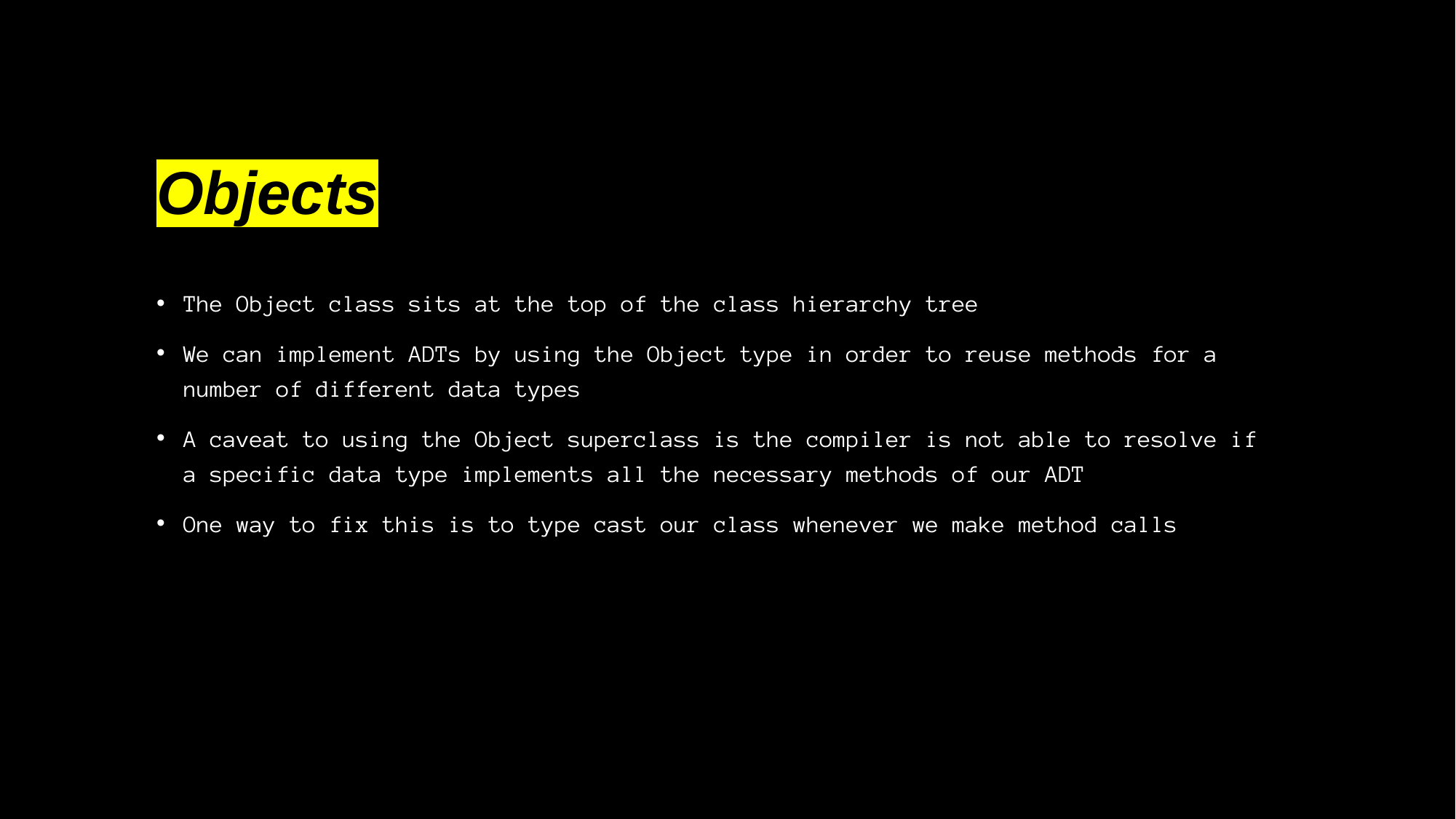

# Objects
The Object class sits at the top of the class hierarchy tree
We can implement ADTs by using the Object type in order to reuse methods for a number of different data types
A caveat to using the Object superclass is the compiler is not able to resolve if a specific data type implements all the necessary methods of our ADT
One way to fix this is to type cast our class whenever we make method calls